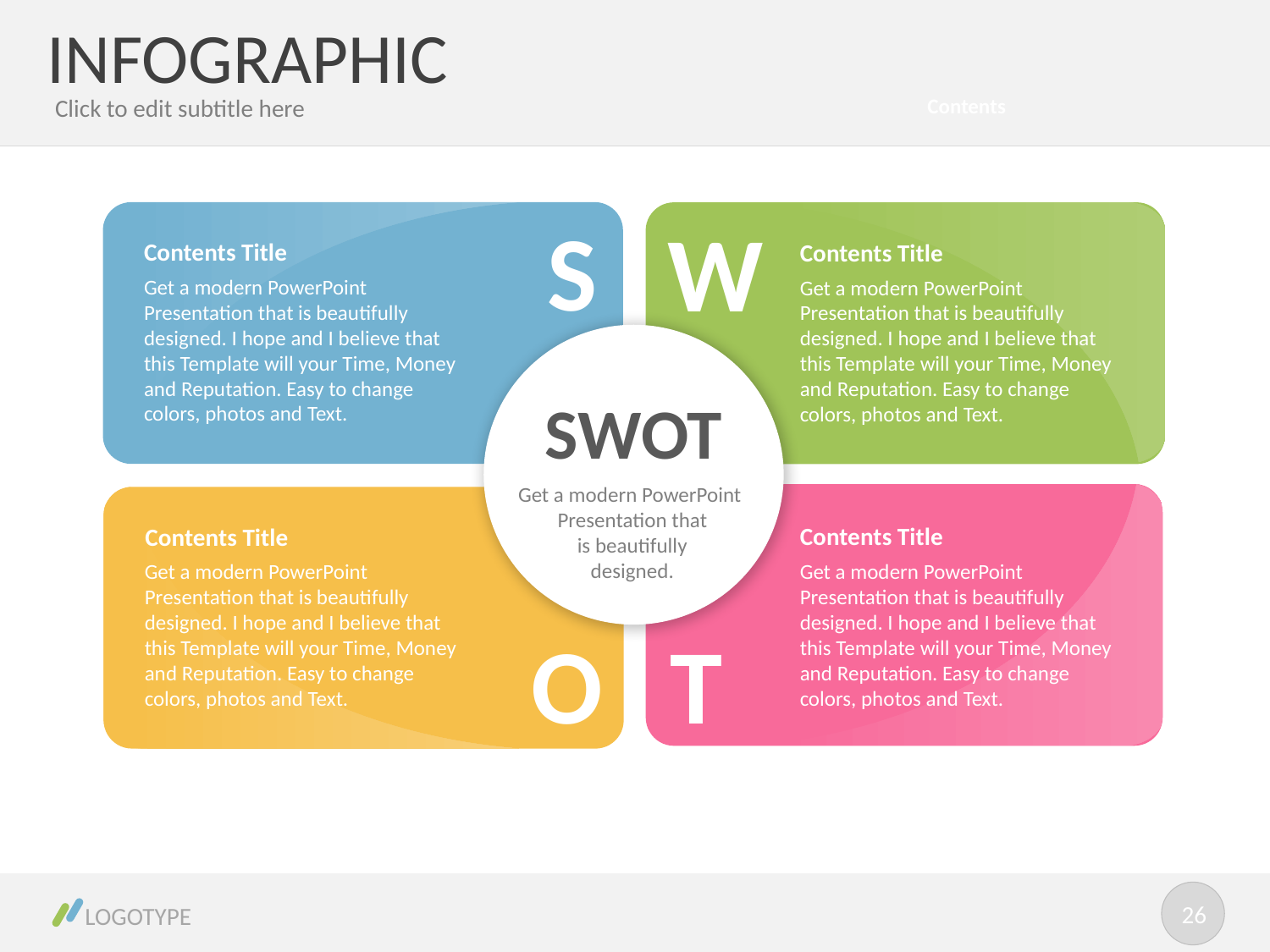

# INFOGRAPHIC
Contents
Click to edit subtitle here

S
W
Contents Title
Contents Title
Get a modern PowerPoint  Presentation that is beautifully designed. I hope and I believe that this Template will your Time, Money and Reputation. Easy to change colors, photos and Text.
Get a modern PowerPoint  Presentation that is beautifully designed. I hope and I believe that this Template will your Time, Money and Reputation. Easy to change colors, photos and Text.

SWOT
Get a modern PowerPoint  Presentation that
is beautifully
designed.

Contents Title
Contents Title
Get a modern PowerPoint  Presentation that is beautifully designed. I hope and I believe that this Template will your Time, Money and Reputation. Easy to change colors, photos and Text.
Get a modern PowerPoint  Presentation that is beautifully designed. I hope and I believe that this Template will your Time, Money and Reputation. Easy to change colors, photos and Text.
O
T